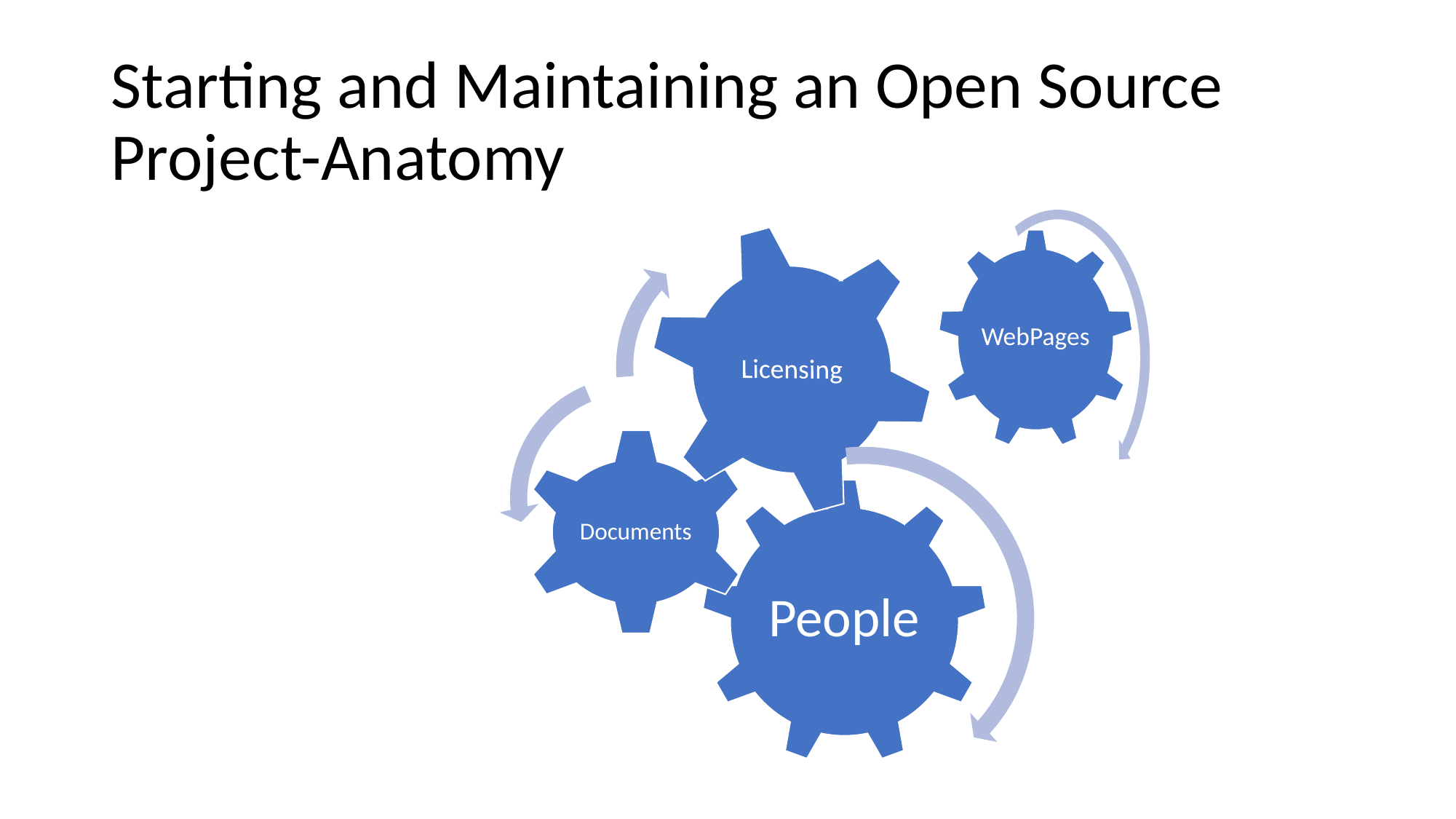

# Starting and Maintaining an Open Source Project-Anatomy
WebPages
People
Documents
Licensing